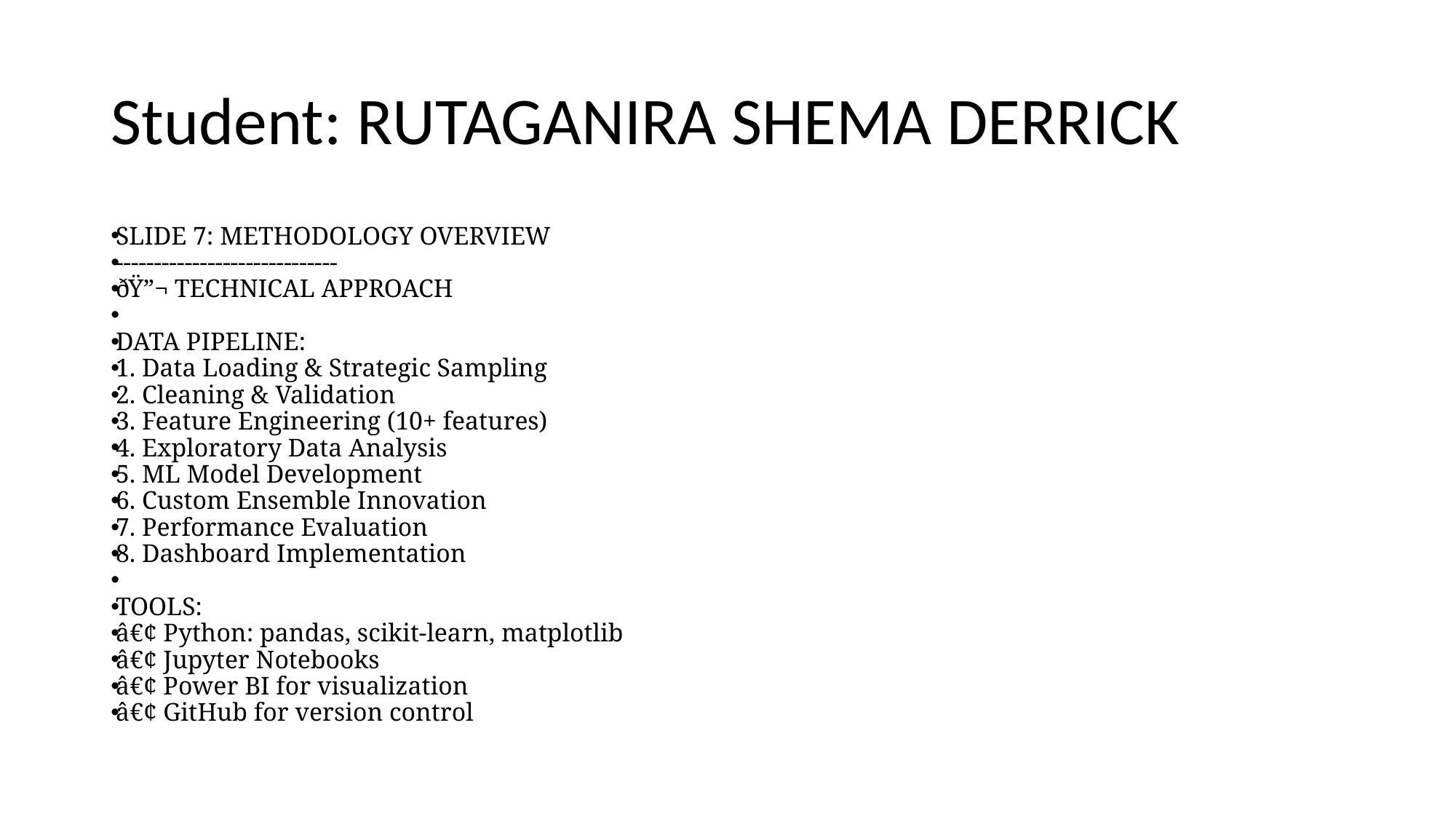

# Student: RUTAGANIRA SHEMA DERRICK
SLIDE 7: METHODOLOGY OVERVIEW
-----------------------------
ðŸ”¬ TECHNICAL APPROACH

DATA PIPELINE:
1. Data Loading & Strategic Sampling
2. Cleaning & Validation
3. Feature Engineering (10+ features)
4. Exploratory Data Analysis
5. ML Model Development
6. Custom Ensemble Innovation
7. Performance Evaluation
8. Dashboard Implementation

TOOLS:
â€¢ Python: pandas, scikit-learn, matplotlib
â€¢ Jupyter Notebooks
â€¢ Power BI for visualization
â€¢ GitHub for version control